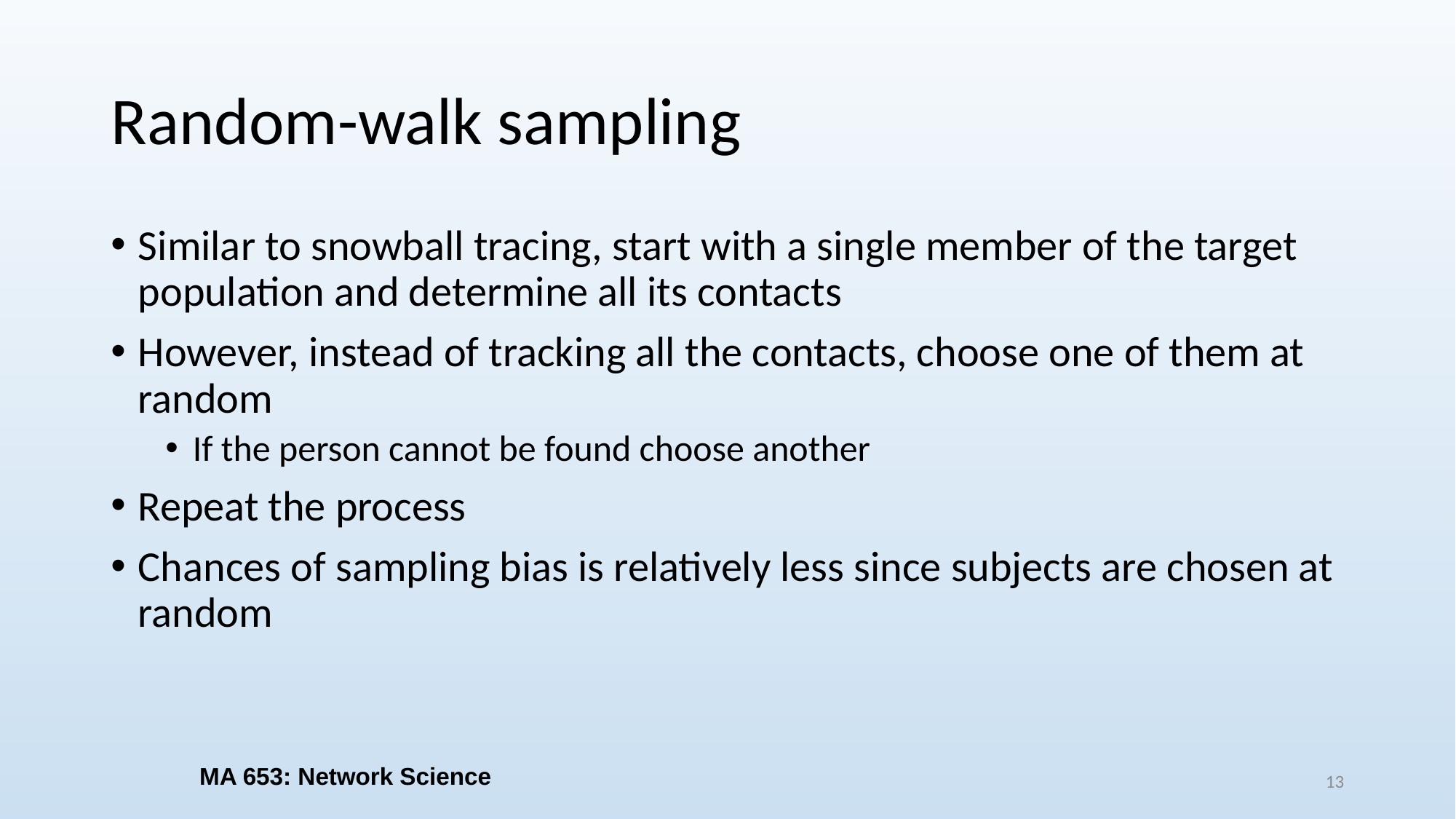

# Random-walk sampling
Similar to snowball tracing, start with a single member of the target population and determine all its contacts
However, instead of tracking all the contacts, choose one of them at random
If the person cannot be found choose another
Repeat the process
Chances of sampling bias is relatively less since subjects are chosen at random
MA 653: Network Science
13